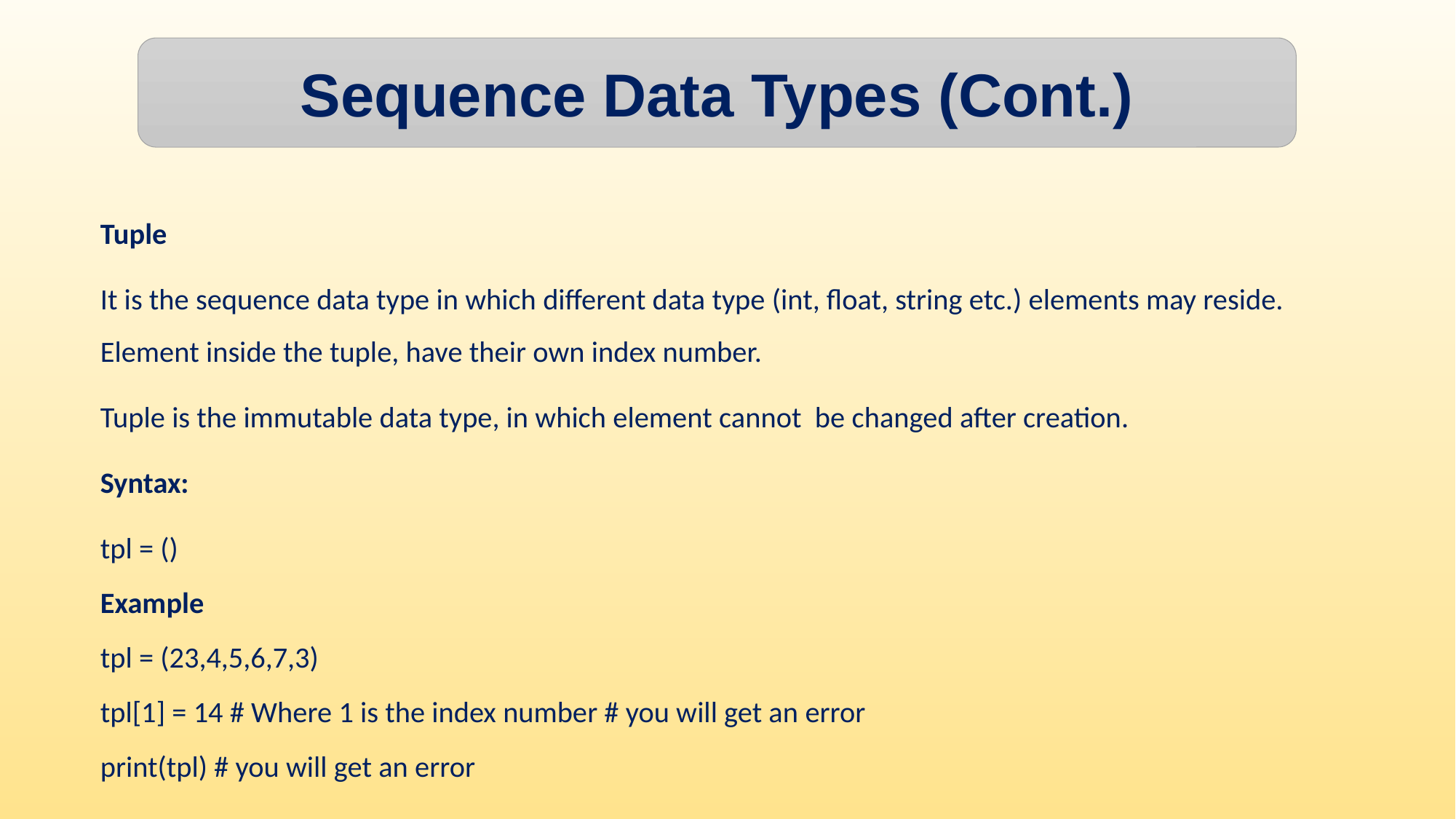

Sequence Data Types (Cont.)
Tuple
It is the sequence data type in which different data type (int, float, string etc.) elements may reside. Element inside the tuple, have their own index number.
Tuple is the immutable data type, in which element cannot  be changed after creation.
Syntax:
tpl = ()
Example
tpl = (23,4,5,6,7,3)
tpl[1] = 14 # Where 1 is the index number # you will get an error
print(tpl) # you will get an error